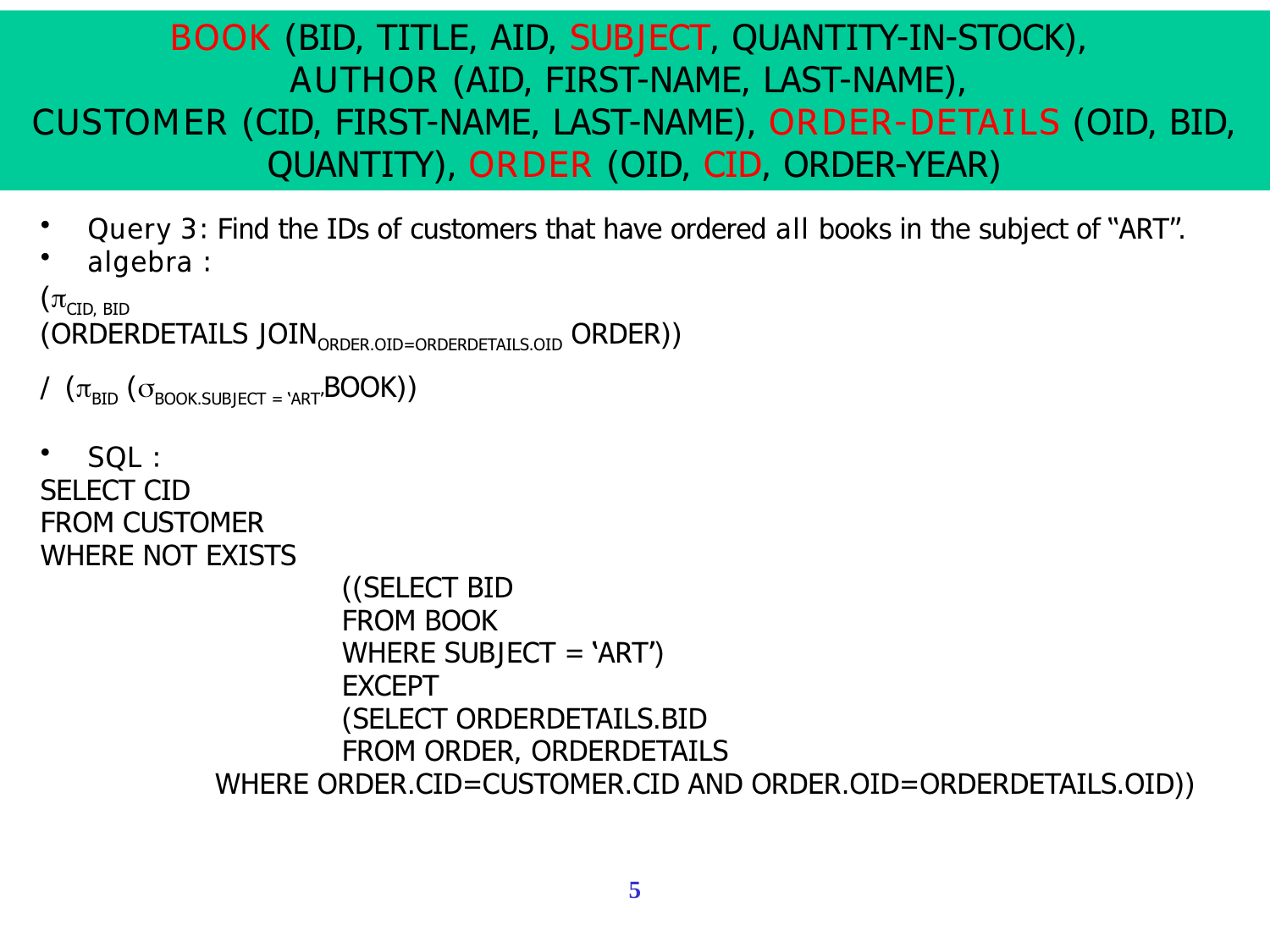

BOOK (BID, TITLE, AID, SUBJECT, QUANTITY-IN-STOCK),
AUTHOR (AID, FIRST-NAME, LAST-NAME),
CUSTOMER (CID, FIRST-NAME, LAST-NAME), ORDER-DETAILS (OID, BID, QUANTITY), ORDER (OID, CID, ORDER-YEAR)
Query 3: Find the IDs of customers that have ordered all books in the subject of “ART”.
algebra :
(πCID, BID
(ORDERDETAILS JOINORDER.OID=ORDERDETAILS.OID ORDER))
/ (πBID (σBOOK.SUBJECT = ‘ART’BOOK))

SQL :
SELECT CID
FROM CUSTOMER
WHERE NOT EXISTS
			((SELECT BID
			FROM BOOK
			WHERE SUBJECT = ‘ART’)
			EXCEPT
			(SELECT ORDERDETAILS.BID
			FROM ORDER, ORDERDETAILS
		WHERE ORDER.CID=CUSTOMER.CID AND ORDER.OID=ORDERDETAILS.OID))
5